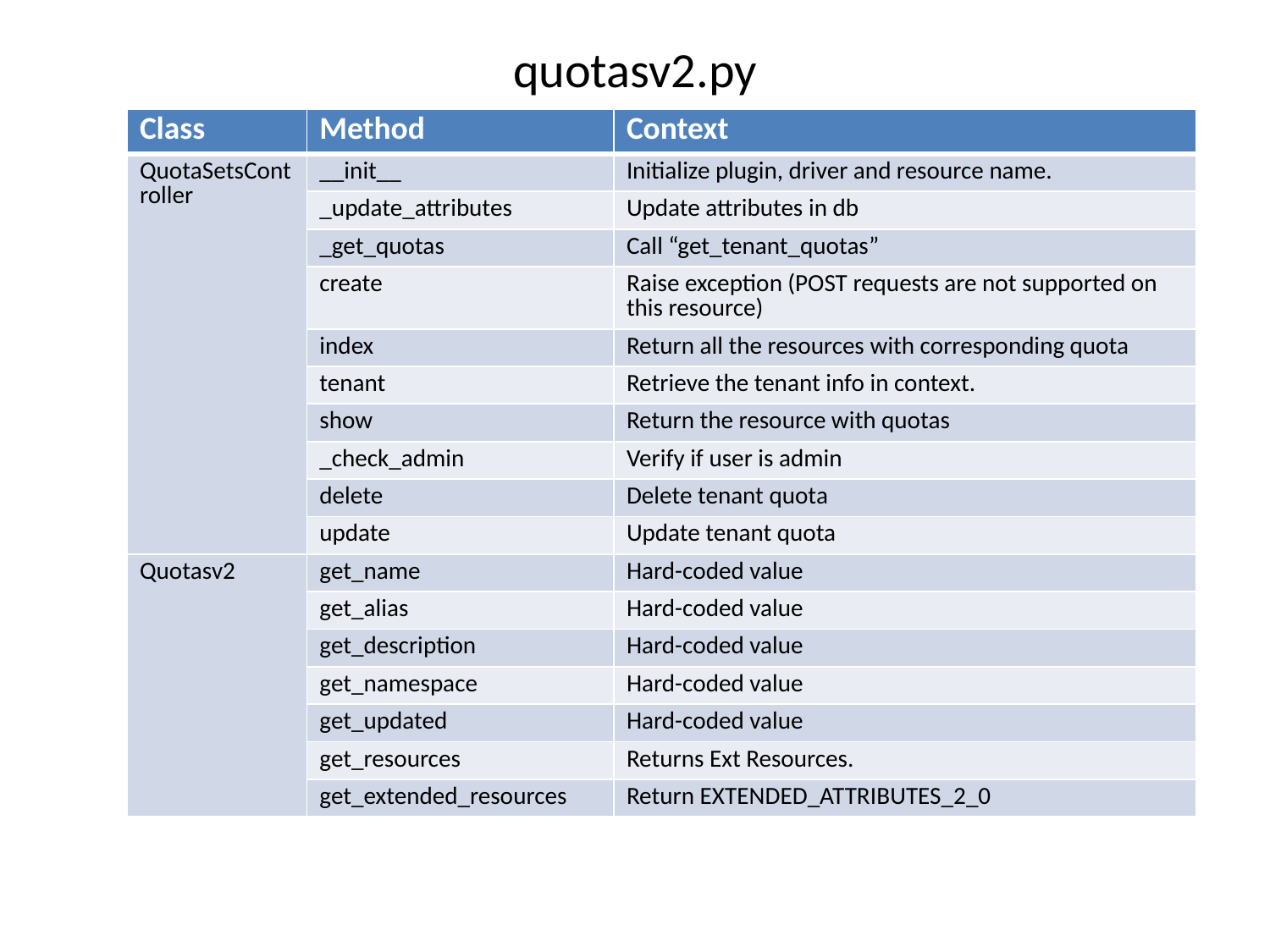

quotasv2.py
| Class | Method | Context |
| --- | --- | --- |
| QuotaSetsController | \_\_init\_\_ | Initialize plugin, driver and resource name. |
|  | \_update\_attributes | Update attributes in db |
|  | \_get\_quotas | Call “get\_tenant\_quotas” |
|  | create | Raise exception (POST requests are not supported on this resource) |
|  | index | Return all the resources with corresponding quota |
|  | tenant | Retrieve the tenant info in context. |
|  | show | Return the resource with quotas |
|  | \_check\_admin | Verify if user is admin |
|  | delete | Delete tenant quota |
|  | update | Update tenant quota |
| Quotasv2 | get\_name | Hard-coded value |
|  | get\_alias | Hard-coded value |
|  | get\_description | Hard-coded value |
|  | get\_namespace | Hard-coded value |
|  | get\_updated | Hard-coded value |
|  | get\_resources | Returns Ext Resources. |
|  | get\_extended\_resources | Return EXTENDED\_ATTRIBUTES\_2\_0 |